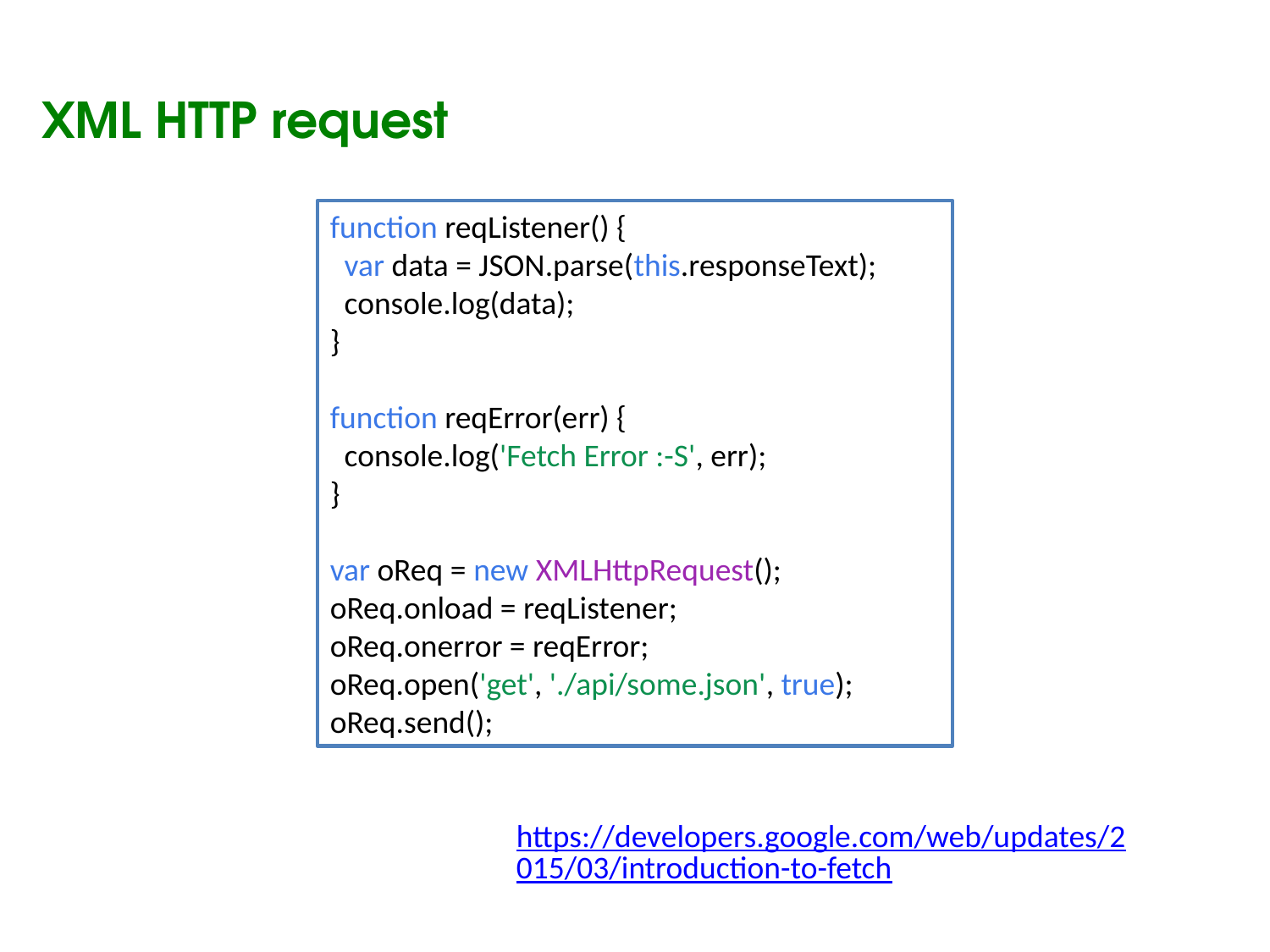

# XML HTTP request
function reqListener() {
  var data = JSON.parse(this.responseText);
  console.log(data);
}
function reqError(err) {
  console.log('Fetch Error :-S', err);
}
var oReq = new XMLHttpRequest();
oReq.onload = reqListener;
oReq.onerror = reqError;
oReq.open('get', './api/some.json', true);
oReq.send();

https://developers.google.com/web/updates/2015/03/introduction-to-fetch